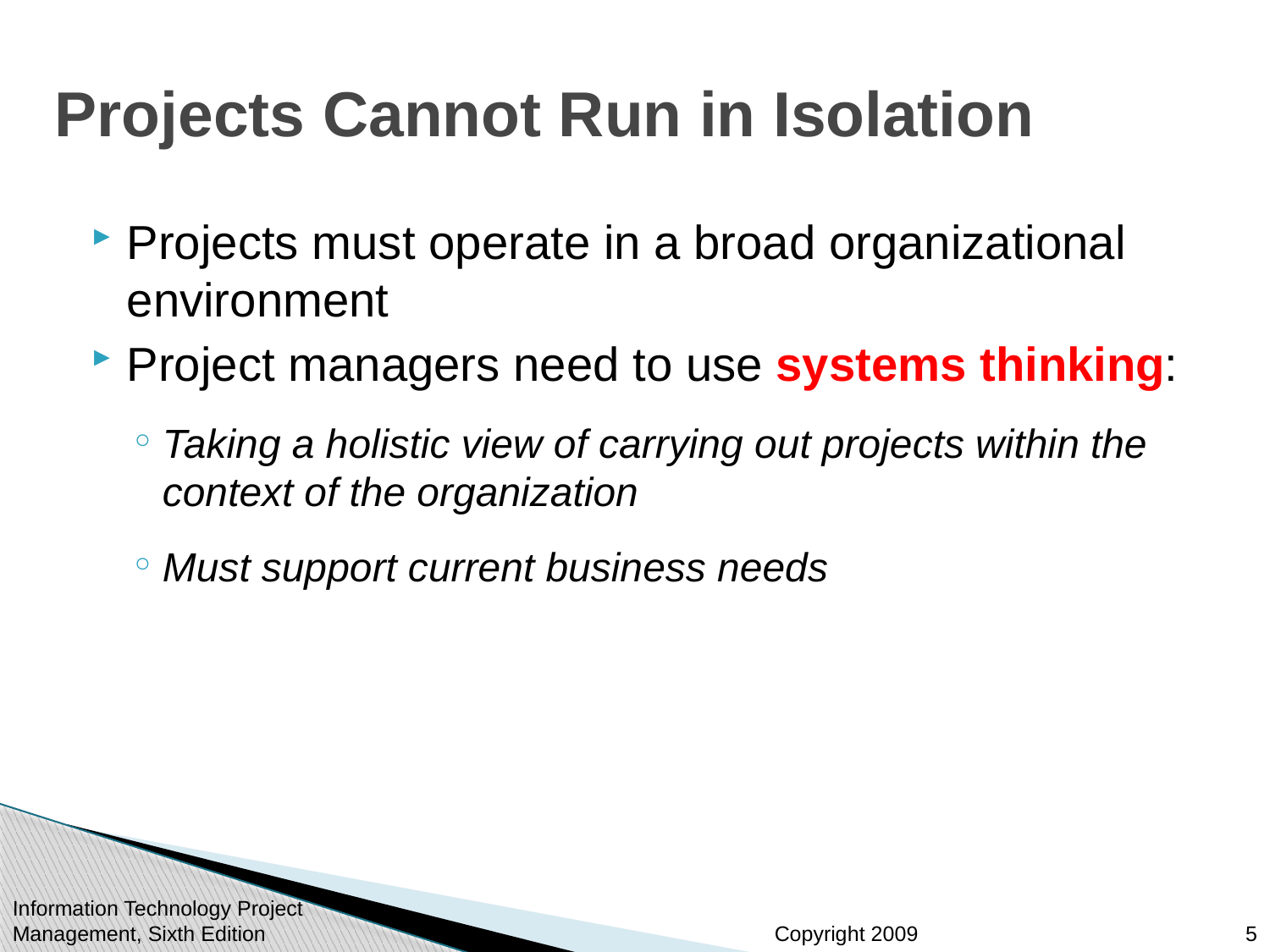

# Projects Cannot Run in Isolation
Projects must operate in a broad organizational environment
Project managers need to use systems thinking:
Taking a holistic view of carrying out projects within the context of the organization
Must support current business needs

Information Technology Project Management, Sixth Edition
5